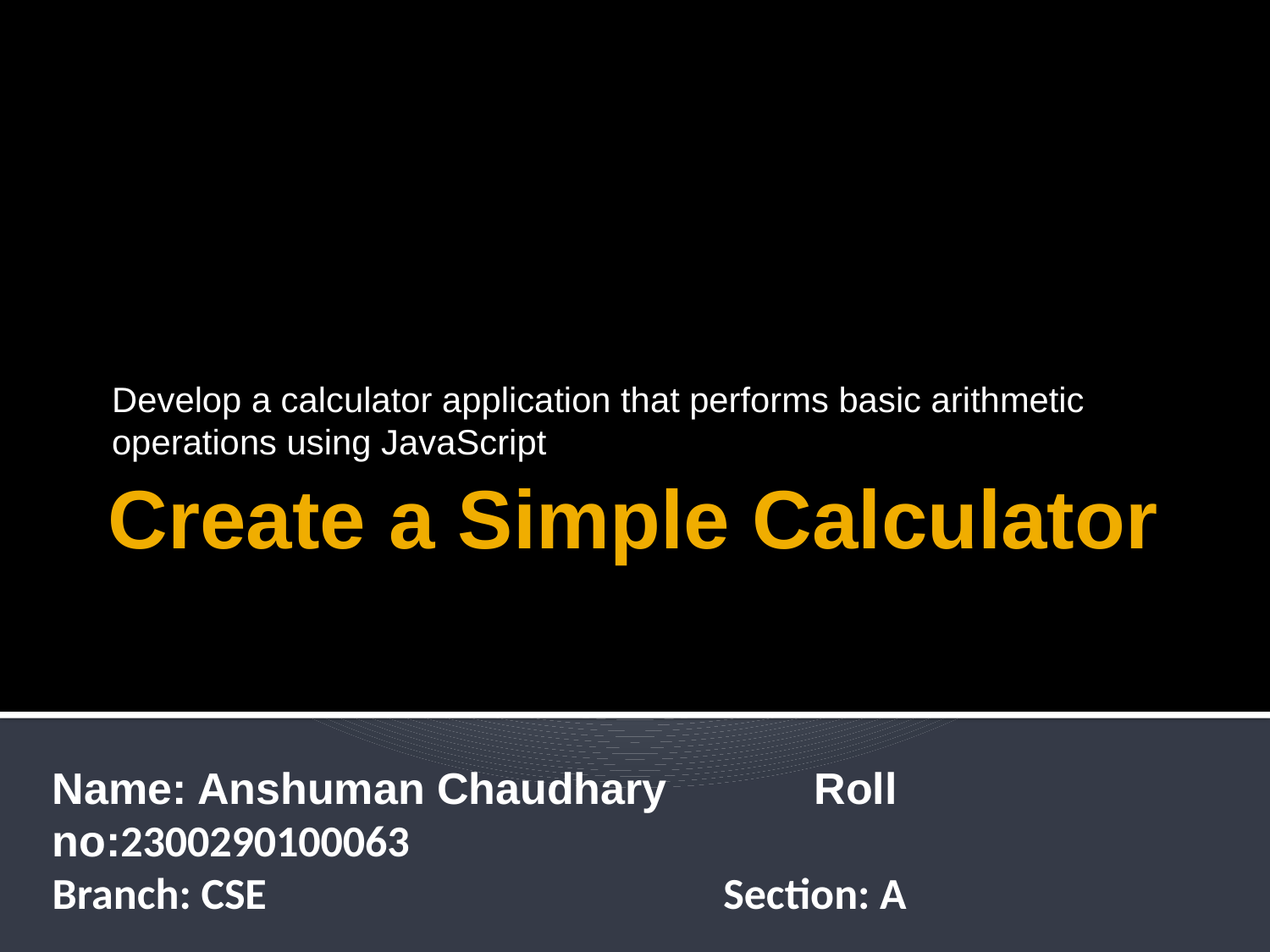

Develop a calculator application that performs basic arithmetic operations using JavaScript
# Create a Simple Calculator
Name: Anshuman Chaudhary            Roll no:2300290100063
Branch: CSE                                              Section: A